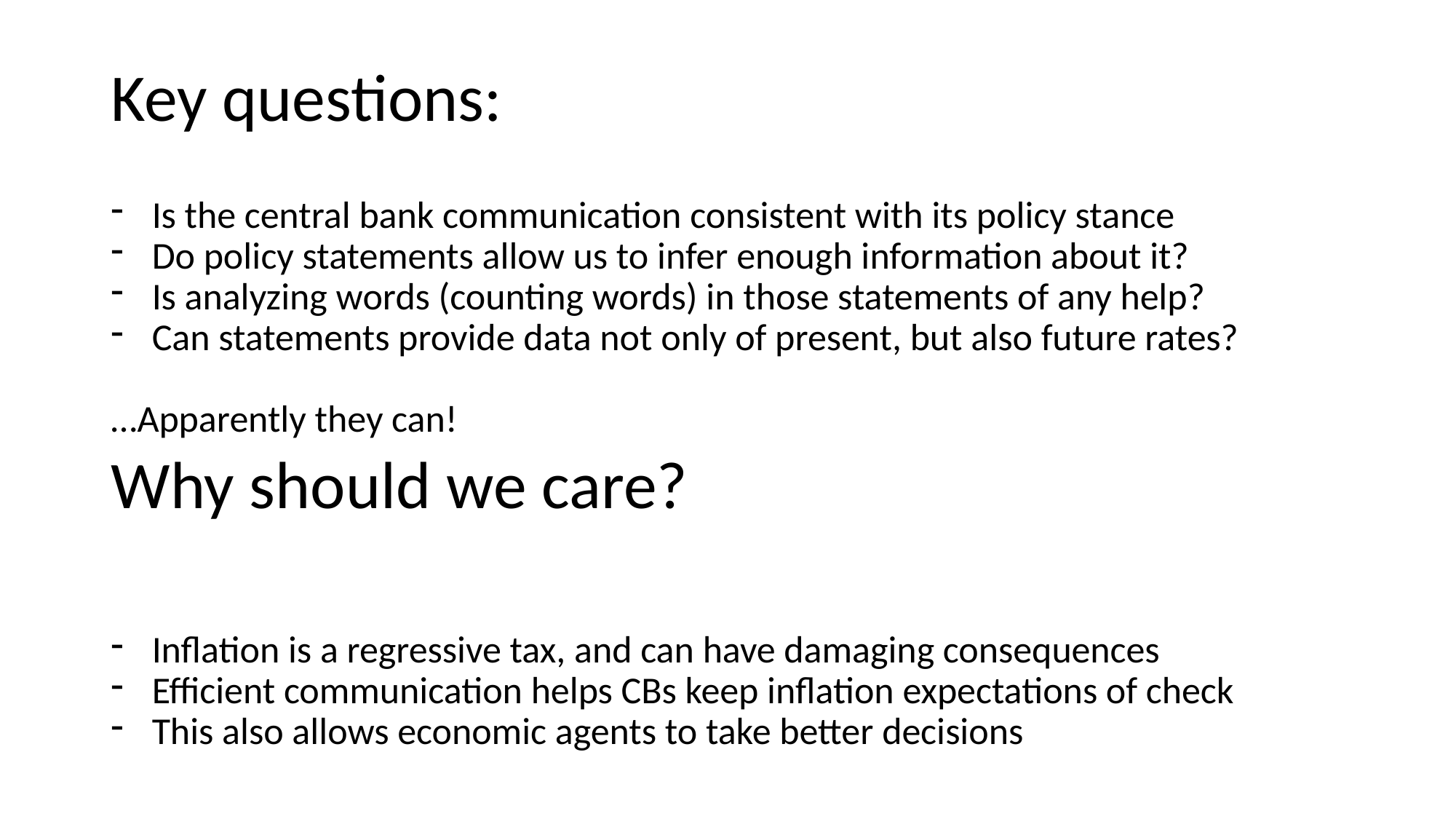

# Key questions:
Is the central bank communication consistent with its policy stance
Do policy statements allow us to infer enough information about it?
Is analyzing words (counting words) in those statements of any help?
Can statements provide data not only of present, but also future rates?

…Apparently they can!

Why should we care?
Inflation is a regressive tax, and can have damaging consequences
Efficient communication helps CBs keep inflation expectations of check
This also allows economic agents to take better decisions